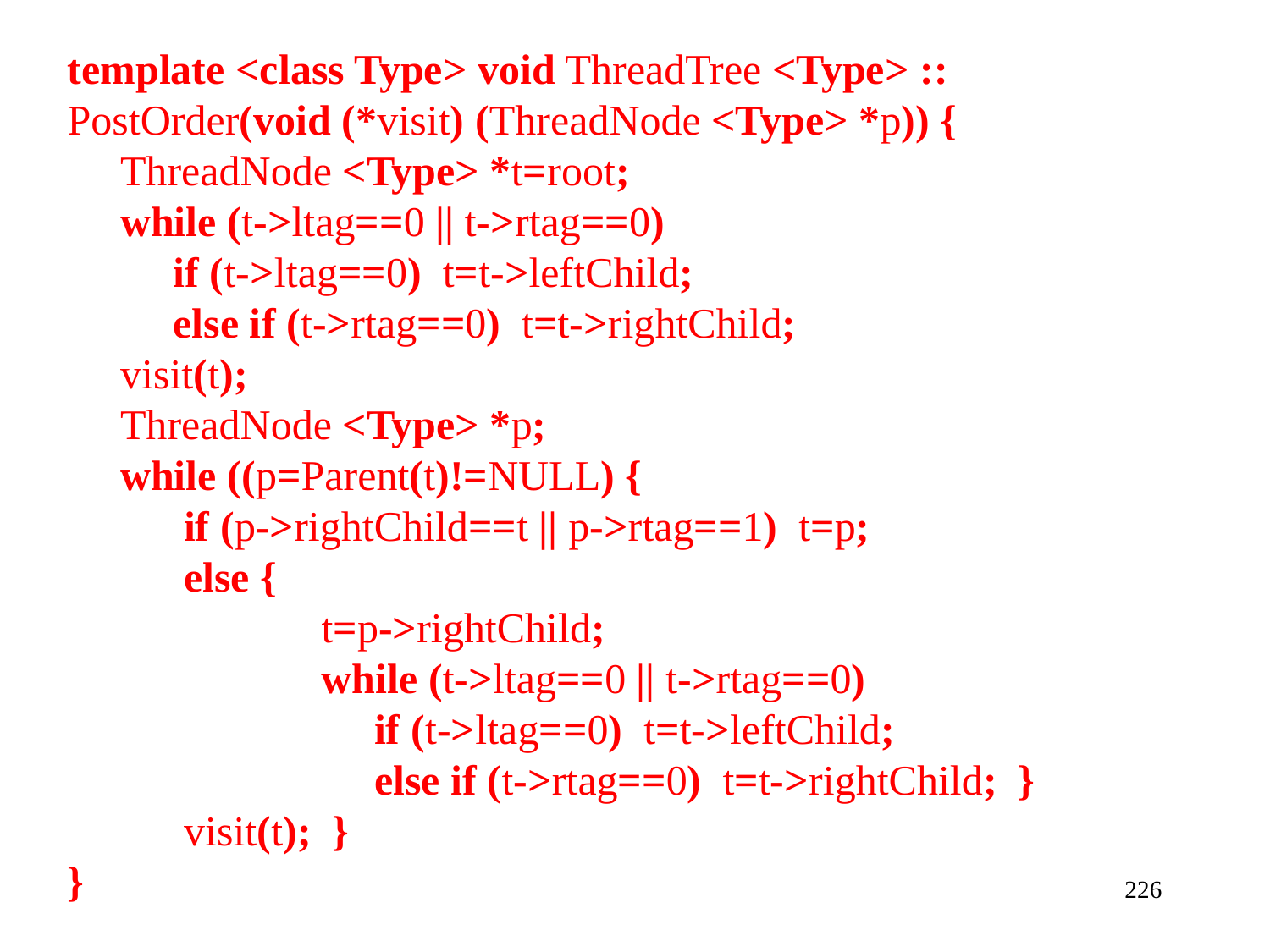

template <class Type> void ThreadTree <Type> ::
PostOrder(void (*visit) (ThreadNode <Type> *p)) {
     ThreadNode <Type> *t=root;
     while (t->ltag==0 || t->rtag==0)
          if (t->ltag==0)  t=t->leftChild;
          else if (t->rtag==0)  t=t->rightChild;
     visit(t);
     ThreadNode <Type> *p;
     while ((p=Parent(t)!=NULL) {
           if (p->rightChild==t || p->rtag==1)  t=p;
           else {
                        t=p->rightChild;
                        while (t->ltag==0 || t->rtag==0)
                             if (t->ltag==0)  t=t->leftChild;
                             else if (t->rtag==0)  t=t->rightChild;  }
           visit(t);  }
}
226